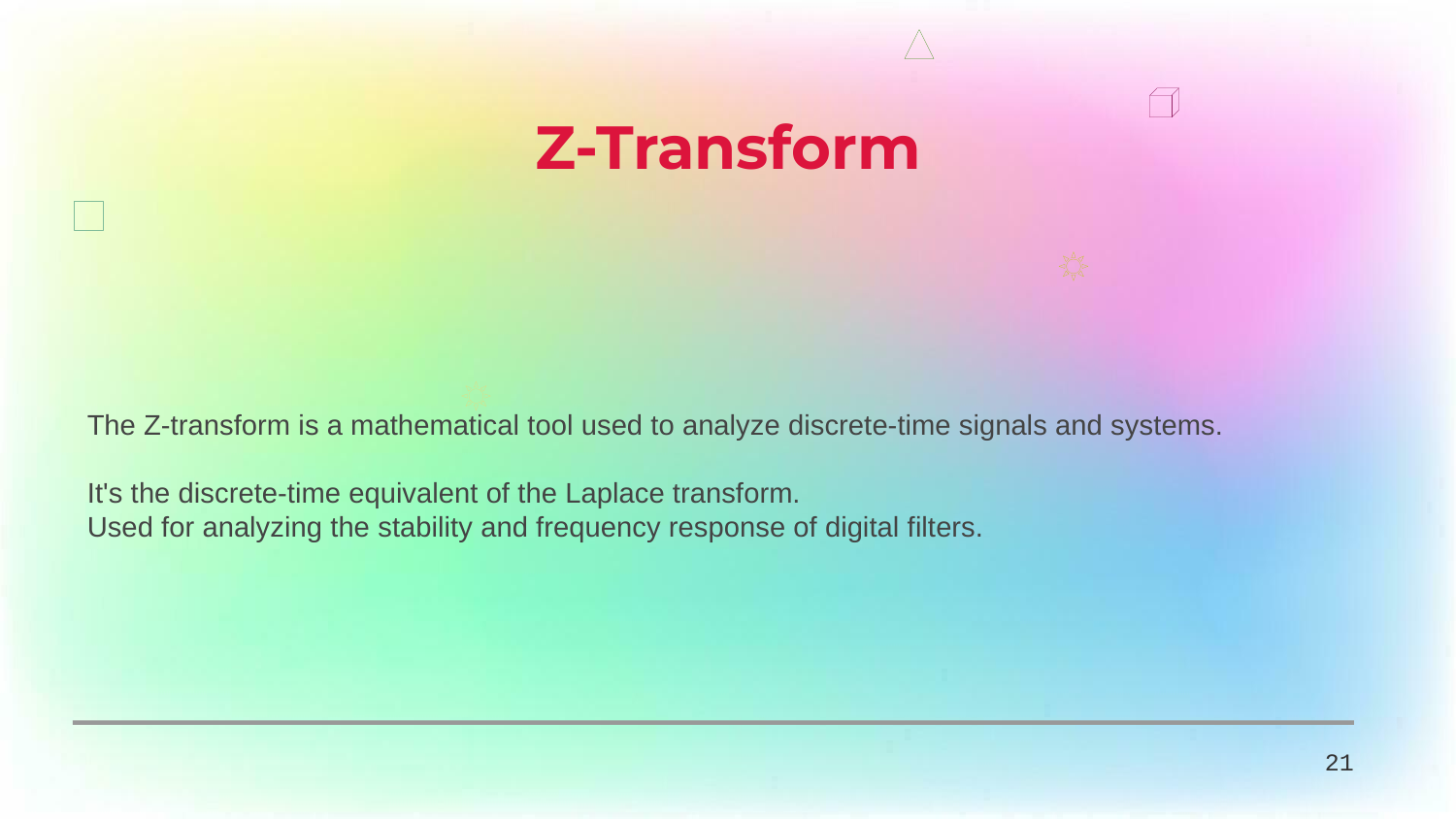

Z-Transform

The Z-transform is a mathematical tool used to analyze discrete-time signals and systems.

It's the discrete-time equivalent of the Laplace transform.
Used for analyzing the stability and frequency response of digital filters.

21